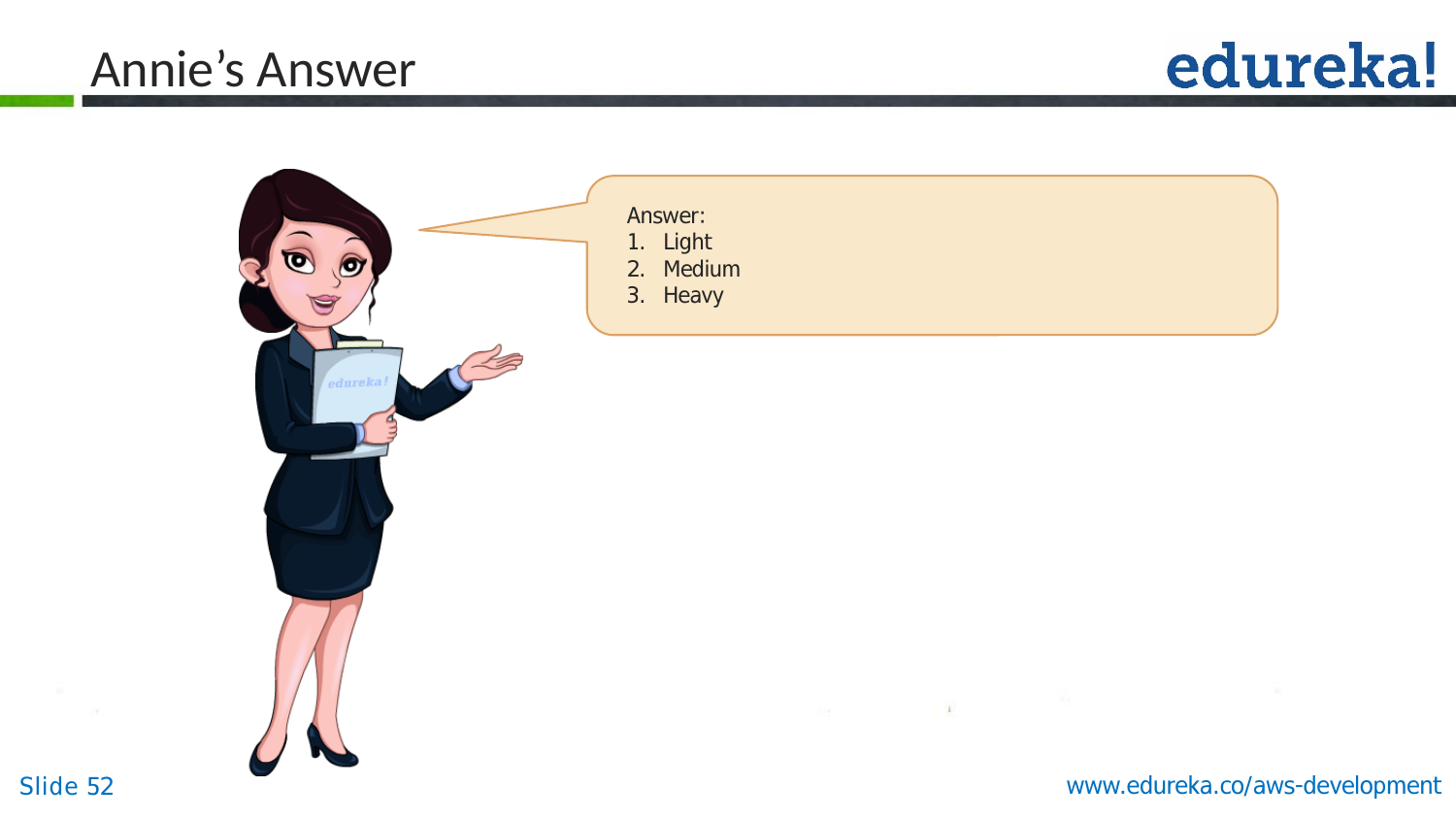

# Annie’s Answer

Answer:
Light
Medium
Heavy